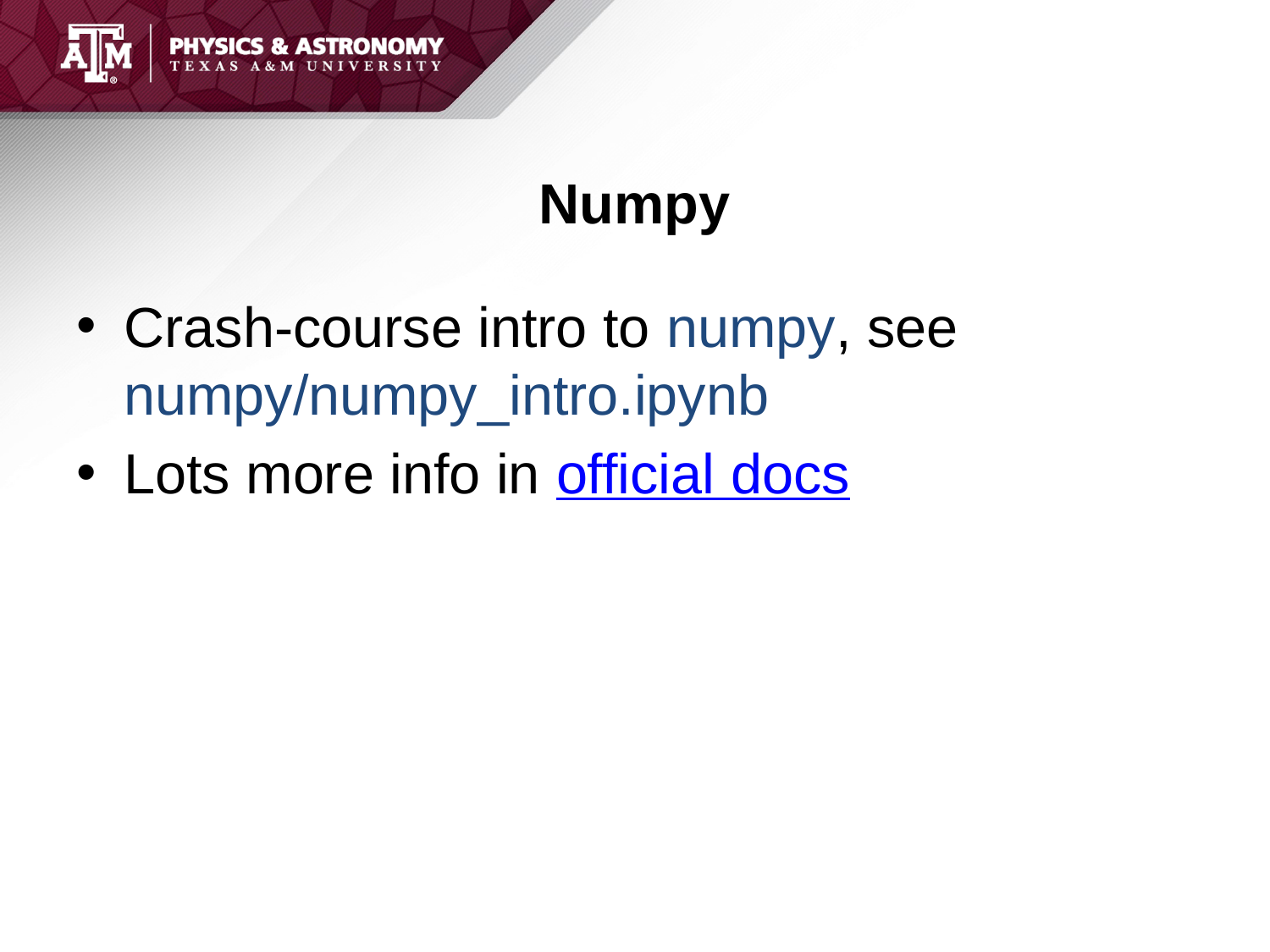

# Numpy
Crash-course intro to numpy, see numpy/numpy_intro.ipynb
Lots more info in official docs